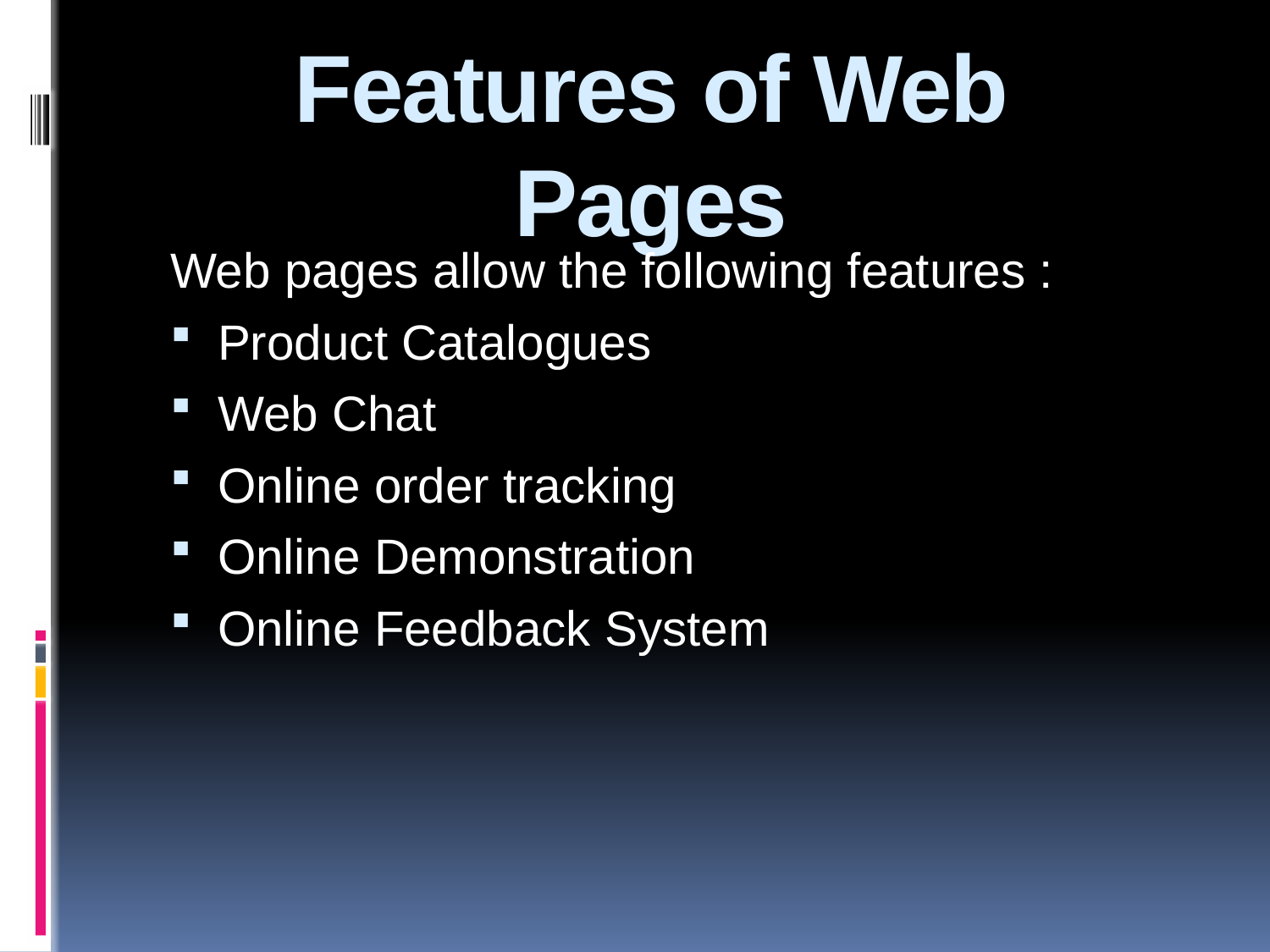

# Features of Web Pages
Web pages allow the following features :
Product Catalogues
Web Chat
Online order tracking
Online Demonstration
Online Feedback System